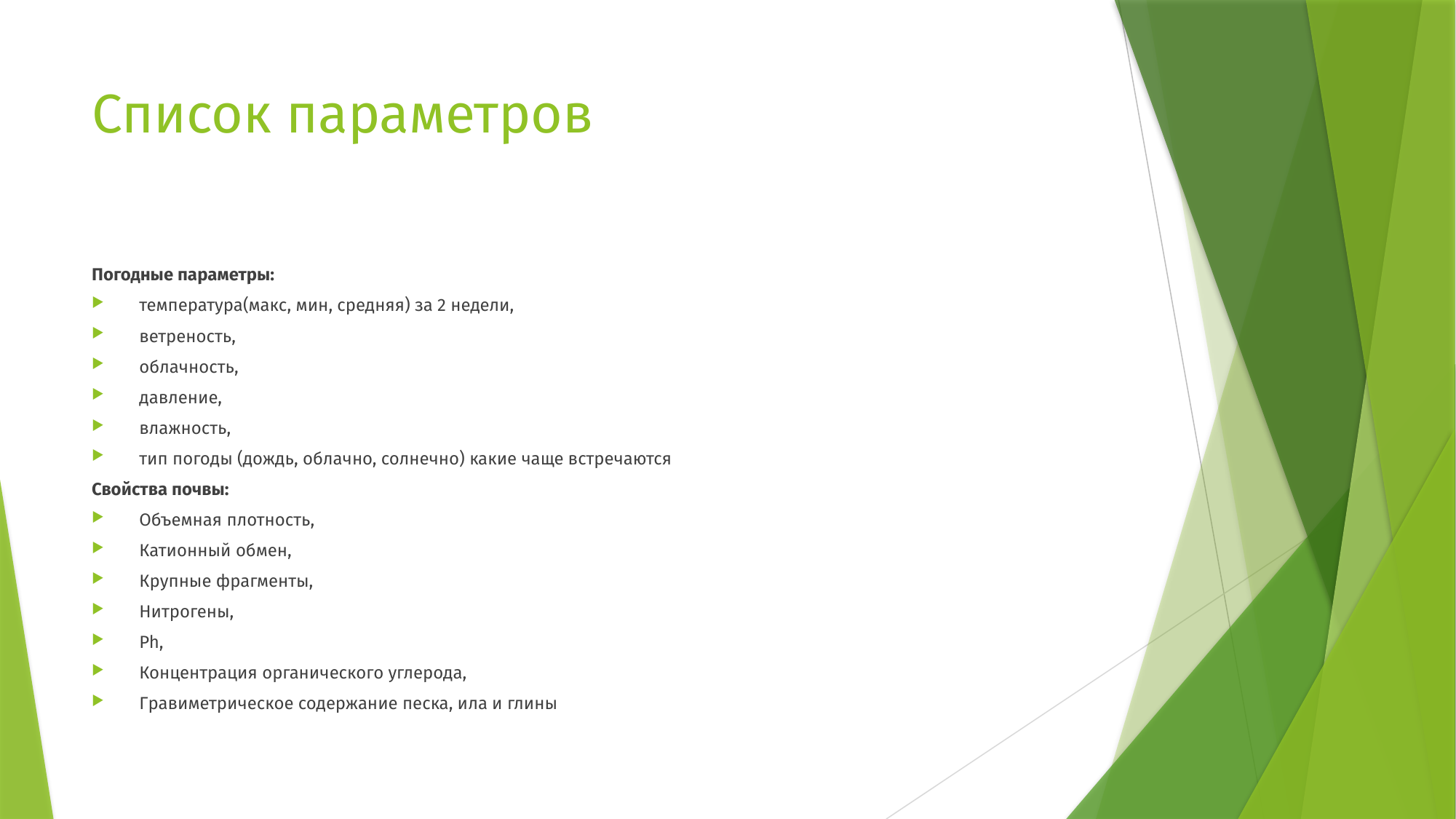

# Список параметров
Погодные параметры:
температура(макс, мин, средняя) за 2 недели,
ветреность,
облачность,
давление,
влажность,
тип погоды (дождь, облачно, солнечно) какие чаще встречаются
Свойства почвы:
Объемная плотность,
Катионный обмен,
Крупные фрагменты,
Нитрогены,
Ph,
Концентрация органического углерода,
Гравиметрическое содержание песка, ила и глины